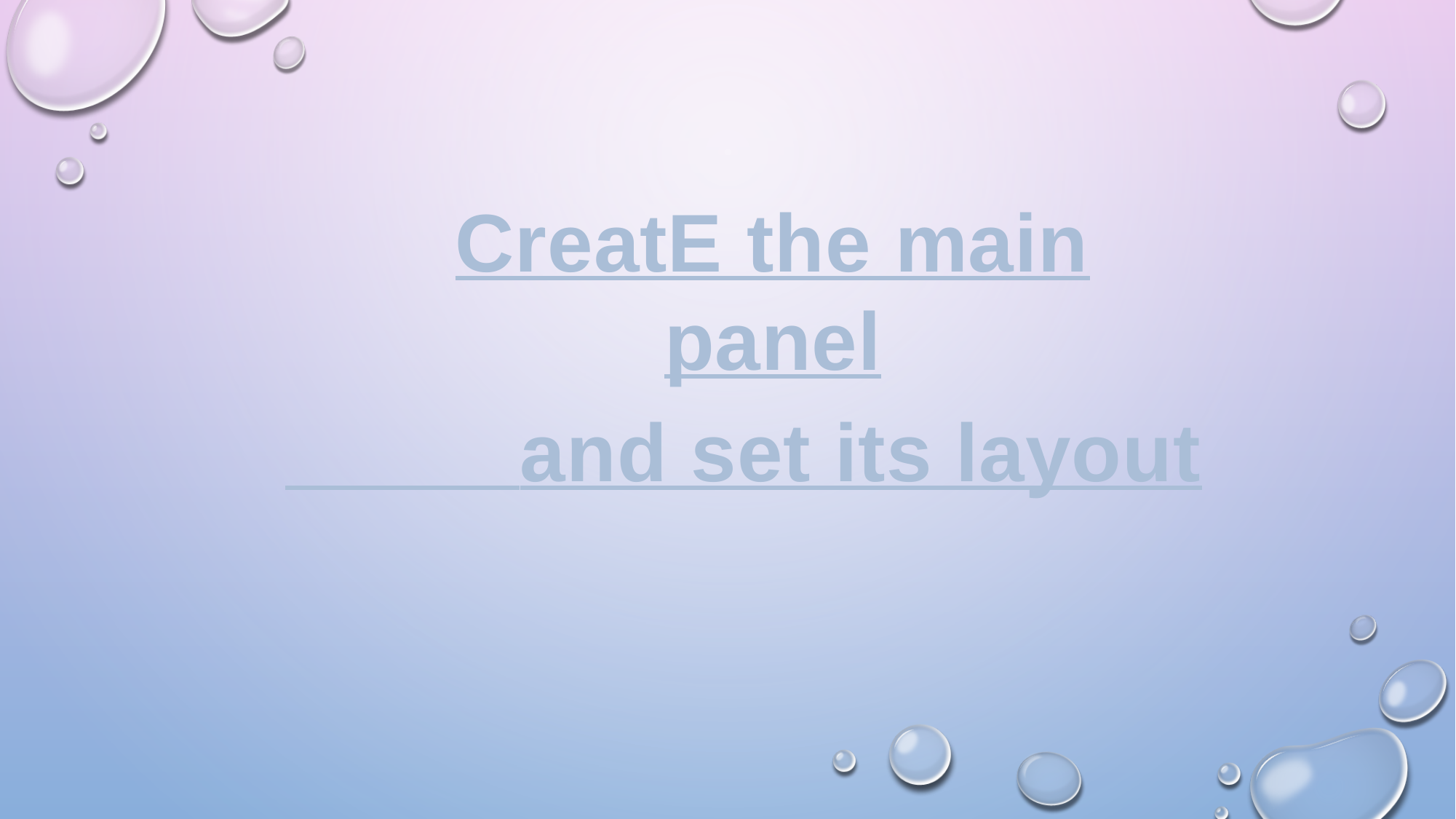

CreatE the main panel
          and set its layout